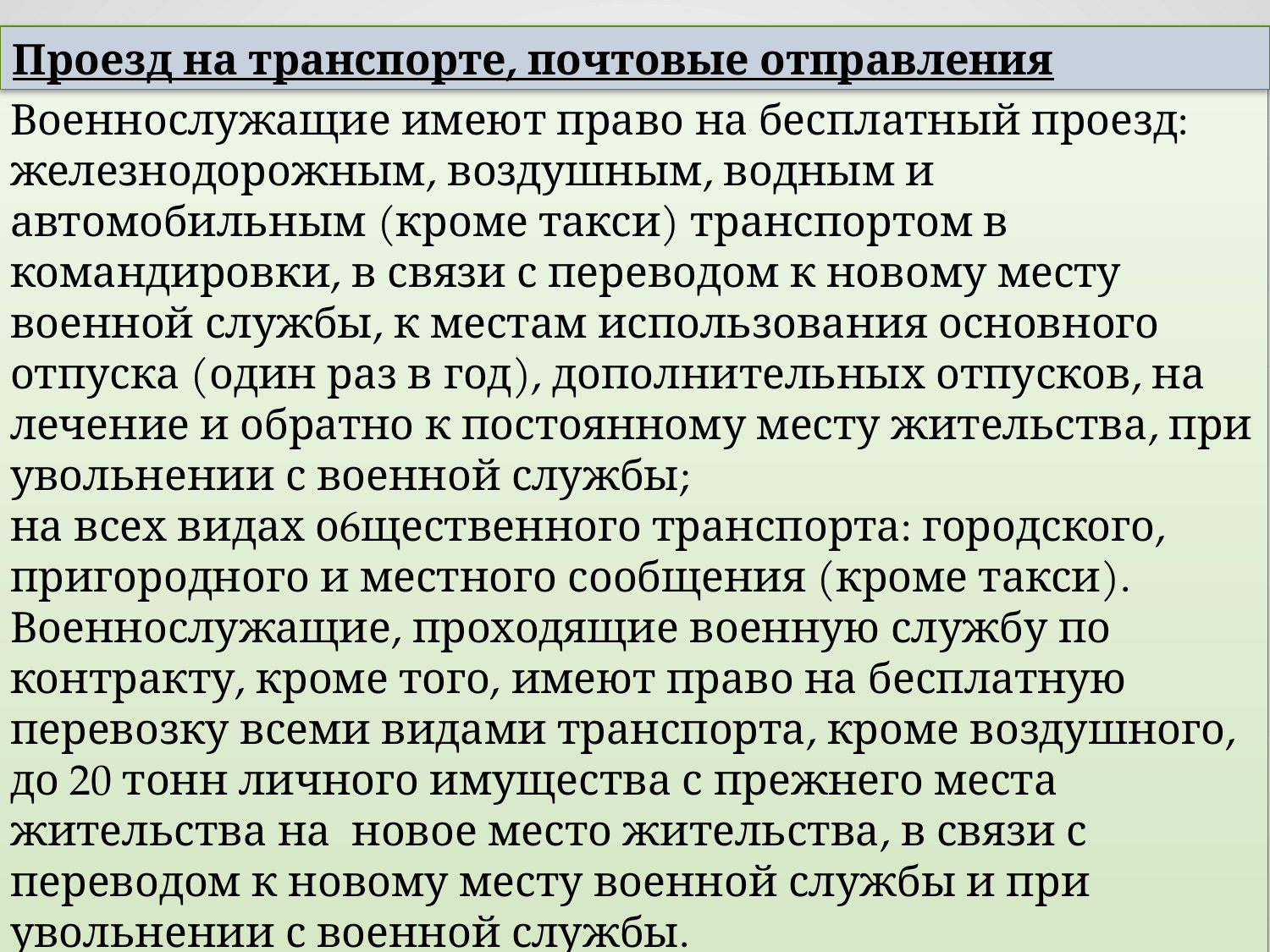

Проезд на транспорте, почтовые отправления
Военнослужащие имеют право на бесплатный проезд:
железнодорожным, воздушным, водным и автомобильным (кроме такси) транспортом в командировки, в связи с переводом к новому месту военной службы, к местам использования основного отпуска (один раз в год), дополнительных отпусков, на лечение и обратно к постоянному месту жительства, при увольнении с военной службы;
на всех видах о6щественного транспорта: городского, пригородного и местного сообщения (кроме такси).
Военнослужащие, проходящие военную службу по контракту, кроме того, имеют право на бесплатную перевозку всеми видами транспорта, кроме воздушного, до 20 тонн личного имущества с прежнего места жительства на  новое место жительства, в связи с переводом к новому месту военной службы и при увольнении с военной службы.